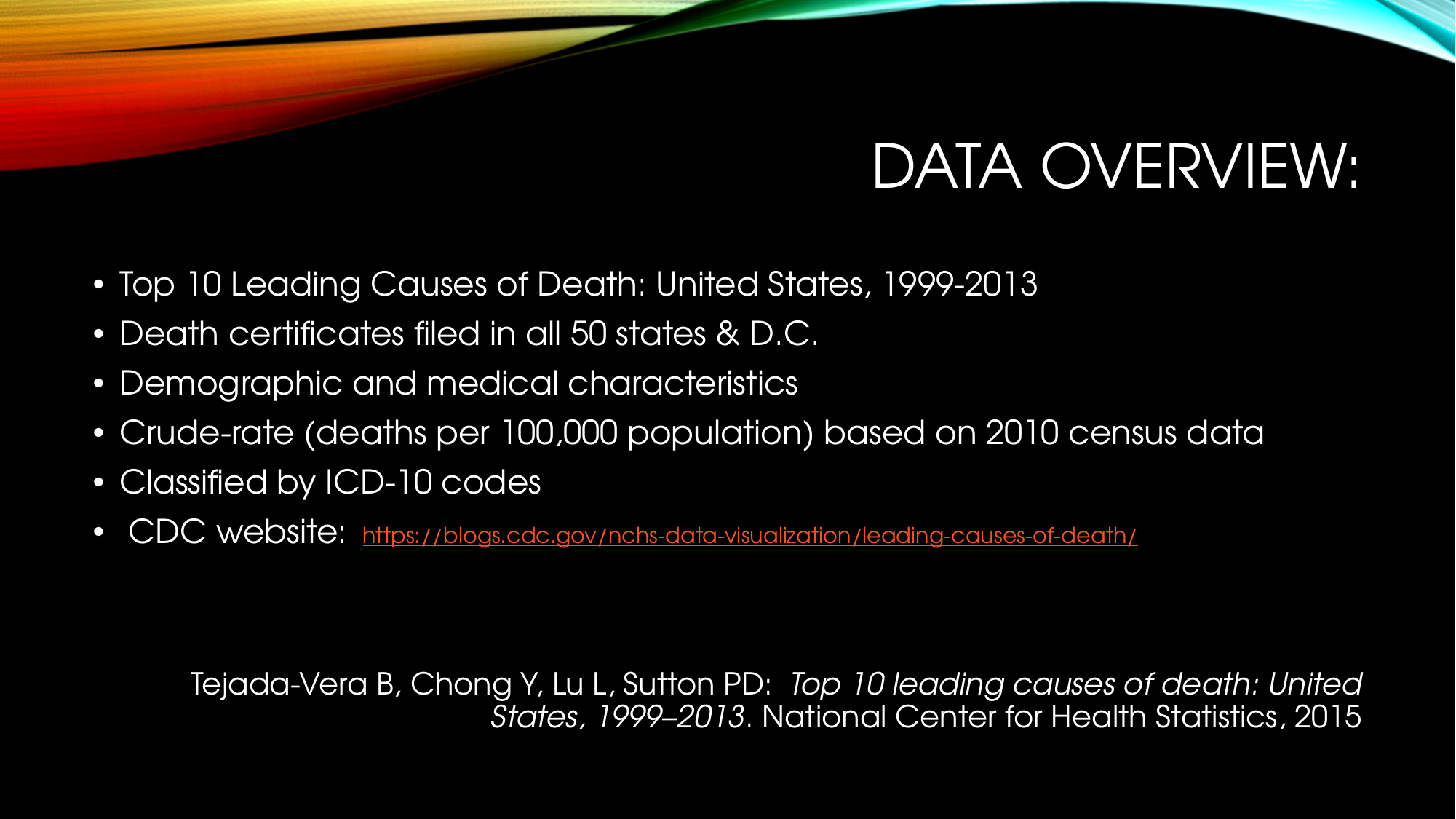

# Data overview:
Top 10 Leading Causes of Death: United States, 1999-2013
Death certificates filed in all 50 states & D.C.
Demographic and medical characteristics
Crude-rate (deaths per 100,000 population) based on 2010 census data
Classified by ICD-10 codes
 CDC website:  https://blogs.cdc.gov/nchs-data-visualization/leading-causes-of-death/

Tejada-Vera B, Chong Y, Lu L, Sutton PD:  Top 10 leading causes of death: United States, 1999–2013. National Center for Health Statistics, 2015